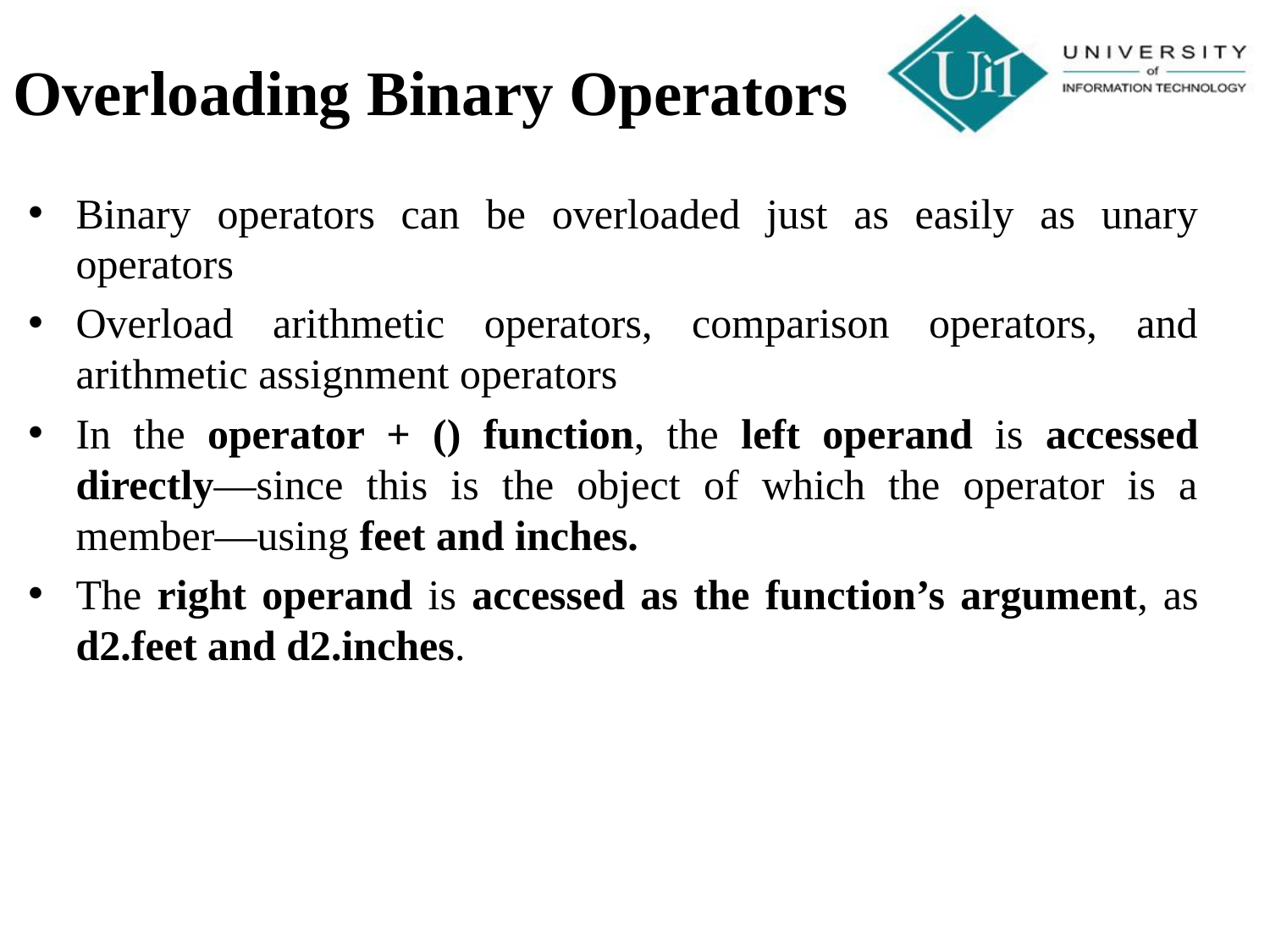

Overloading Binary Operators
Binary operators can be overloaded just as easily as unary operators
Overload arithmetic operators, comparison operators, and arithmetic assignment operators
In the operator + () function, the left operand is accessed directly—since this is the object of which the operator is a member—using feet and inches.
The right operand is accessed as the function’s argument, as d2.feet and d2.inches.